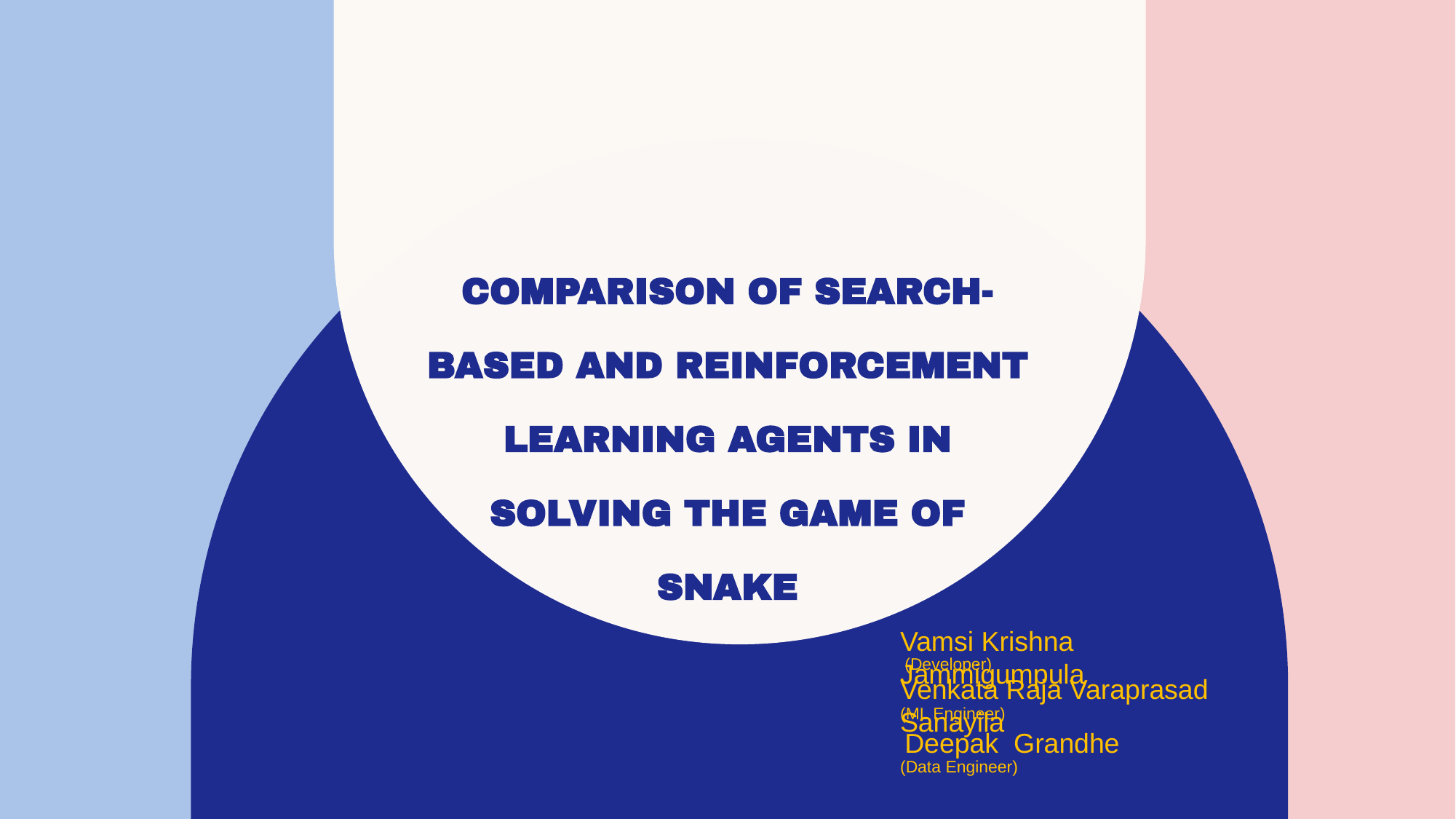

# Comparison of Search-based and Reinforcement Learning Agents in Solving the Game of Snake
Vamsi Krishna  Jammigumpula
(Developer)
Venkata Raja Varaprasad Sanayila
(ML Engineer)
Deepak  Grandhe
(Data Engineer)